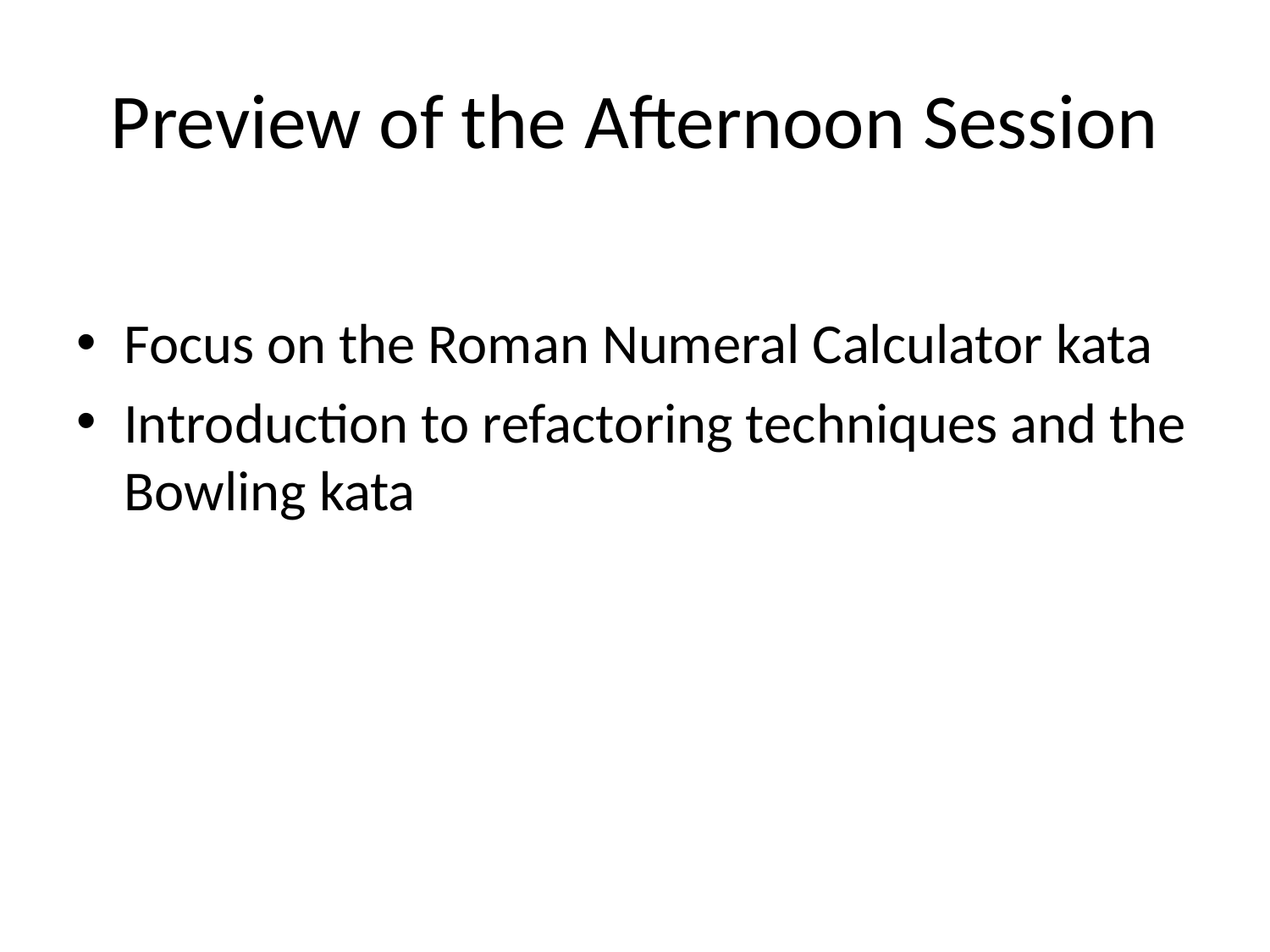

# Preview of the Afternoon Session

Focus on the Roman Numeral Calculator kata
Introduction to refactoring techniques and the Bowling kata